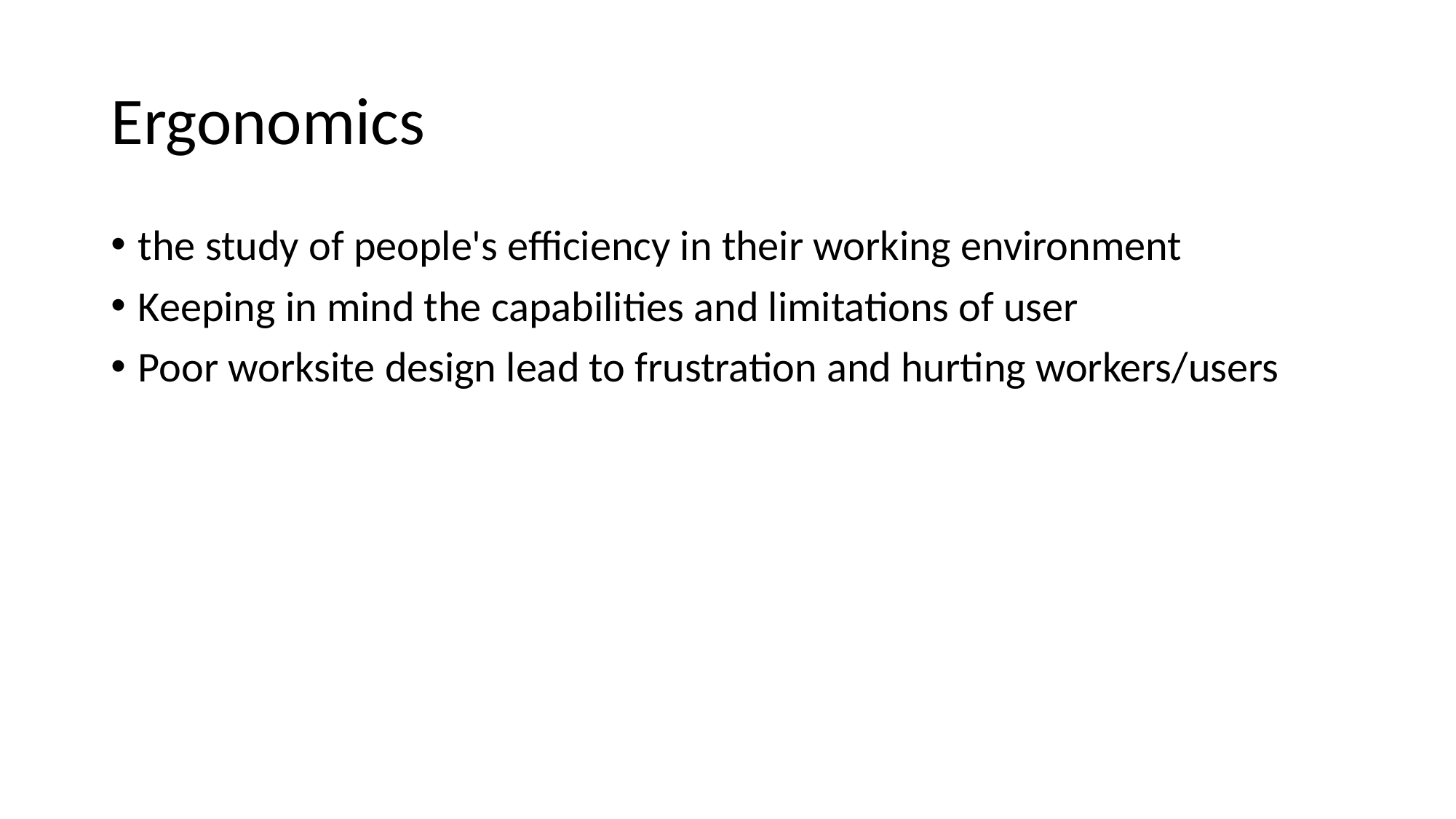

# Ergonomics
the study of people's efficiency in their working environment
Keeping in mind the capabilities and limitations of user
Poor worksite design lead to frustration and hurting workers/users